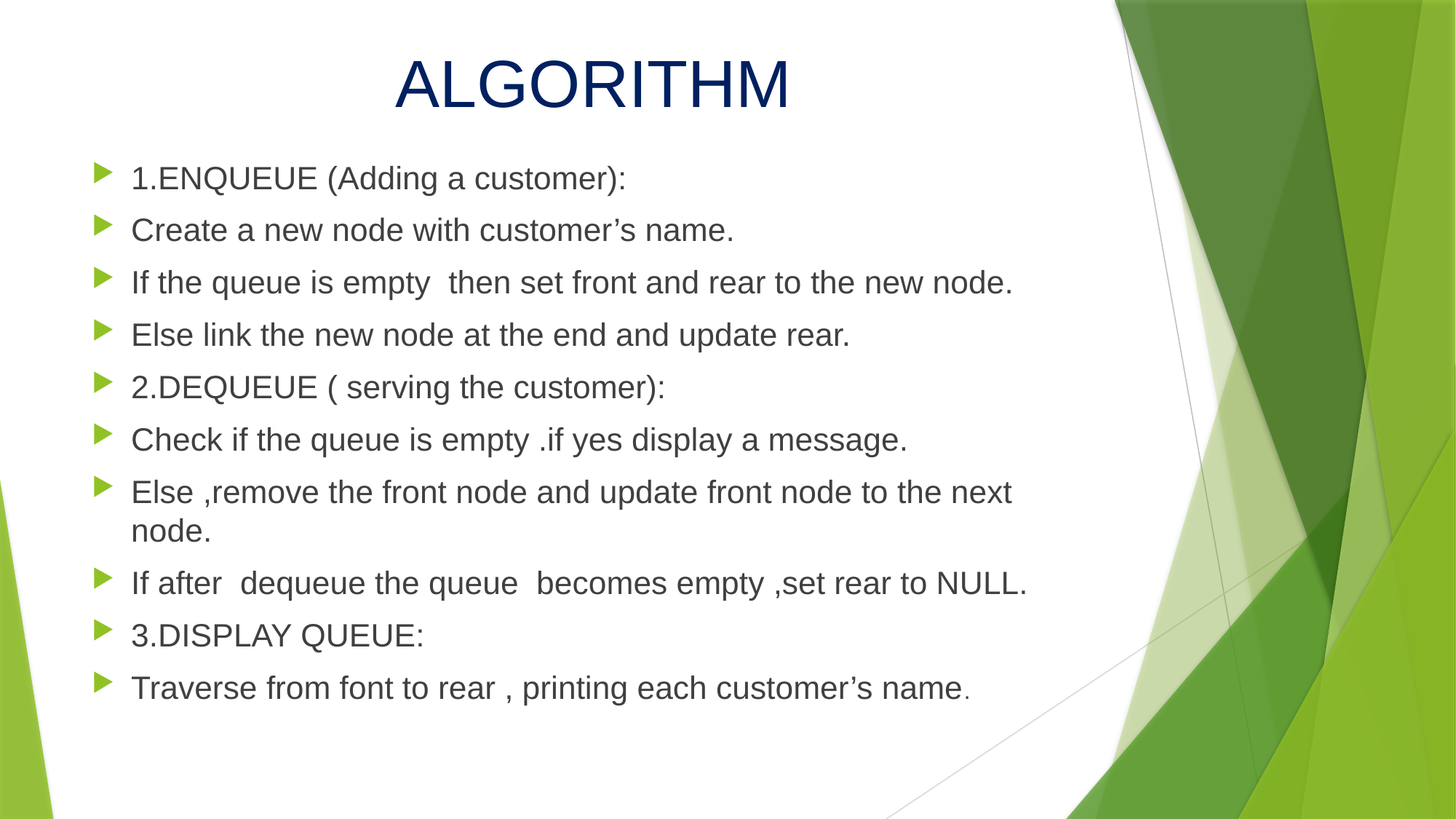

# ALGORITHM
1.ENQUEUE (Adding a customer):
Create a new node with customer’s name.
If the queue is empty  then set front and rear to the new node.
Else link the new node at the end and update rear.
2.DEQUEUE ( serving the customer):
Check if the queue is empty .if yes display a message.
Else ,remove the front node and update front node to the next node.
If after  dequeue the queue  becomes empty ,set rear to NULL.
3.DISPLAY QUEUE:
Traverse from font to rear , printing each customer’s name.